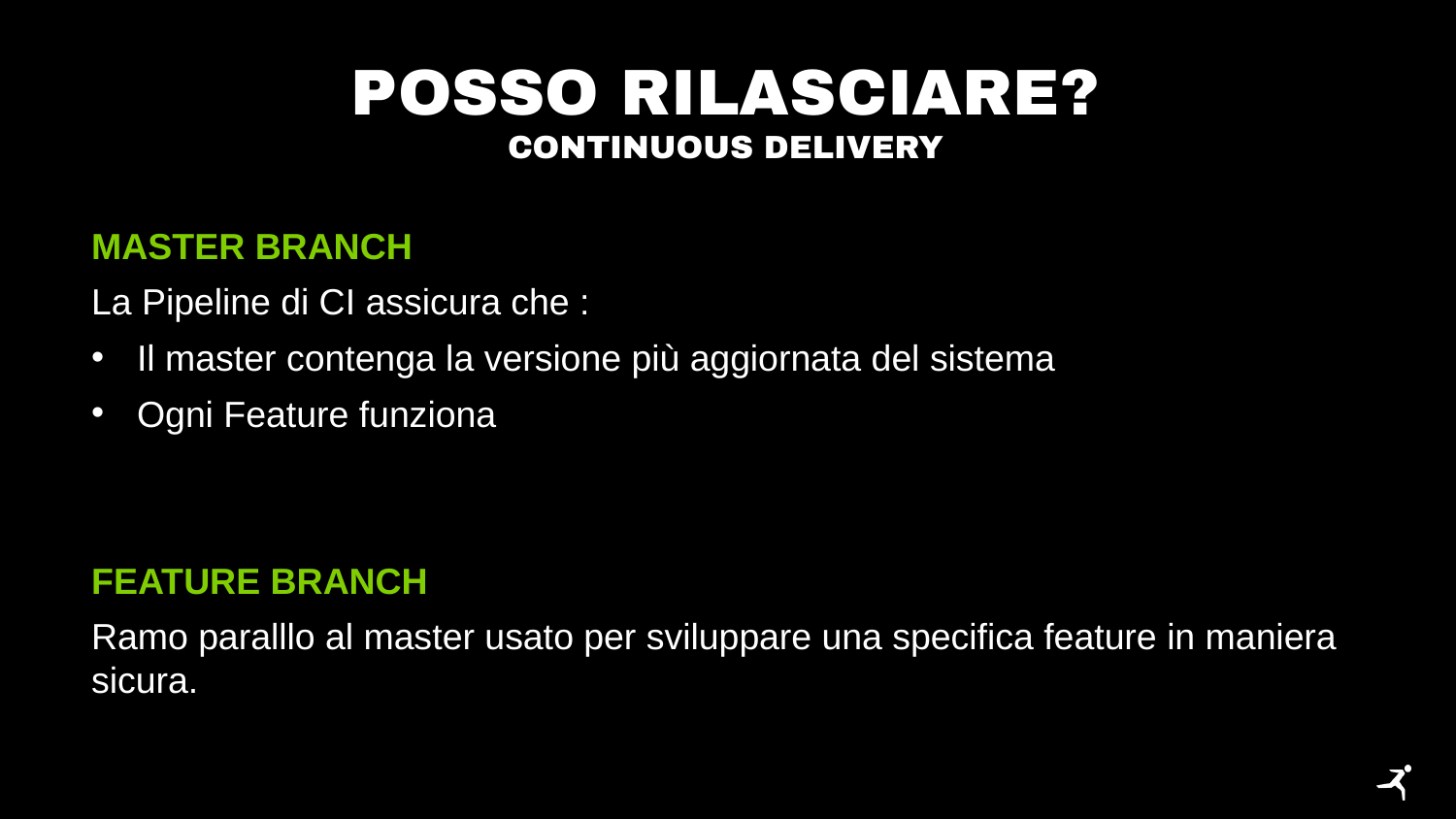

# Posso rilasciare?
Continuous delivery
master Branch
La Pipeline di CI assicura che :
Il master contenga la versione più aggiornata del sistema
Ogni Feature funziona

Feature Branch
Ramo paralllo al master usato per sviluppare una specifica feature in maniera sicura.